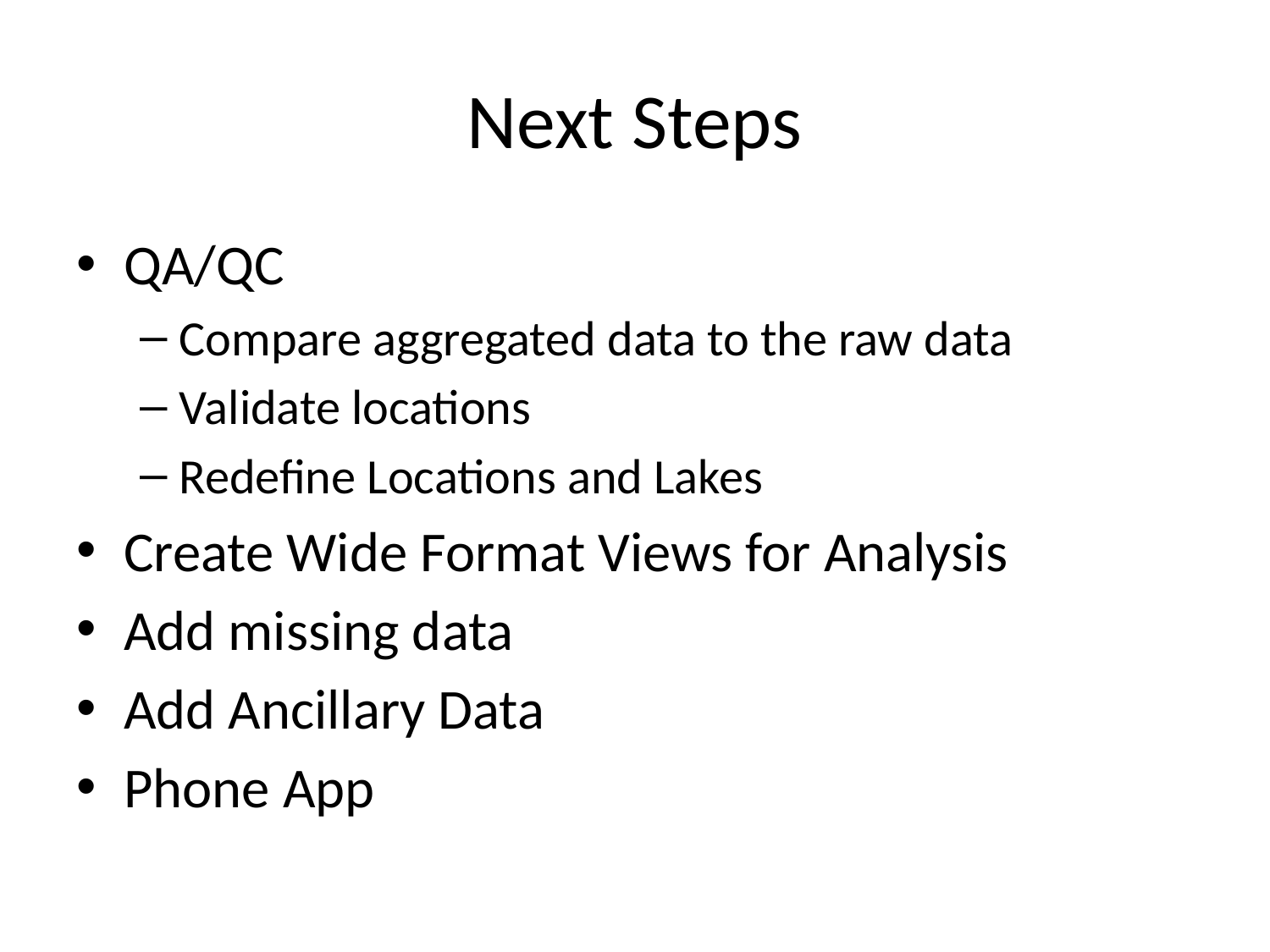

# Next Steps
QA/QC
Compare aggregated data to the raw data
Validate locations
Redefine Locations and Lakes
Create Wide Format Views for Analysis
Add missing data
Add Ancillary Data
Phone App